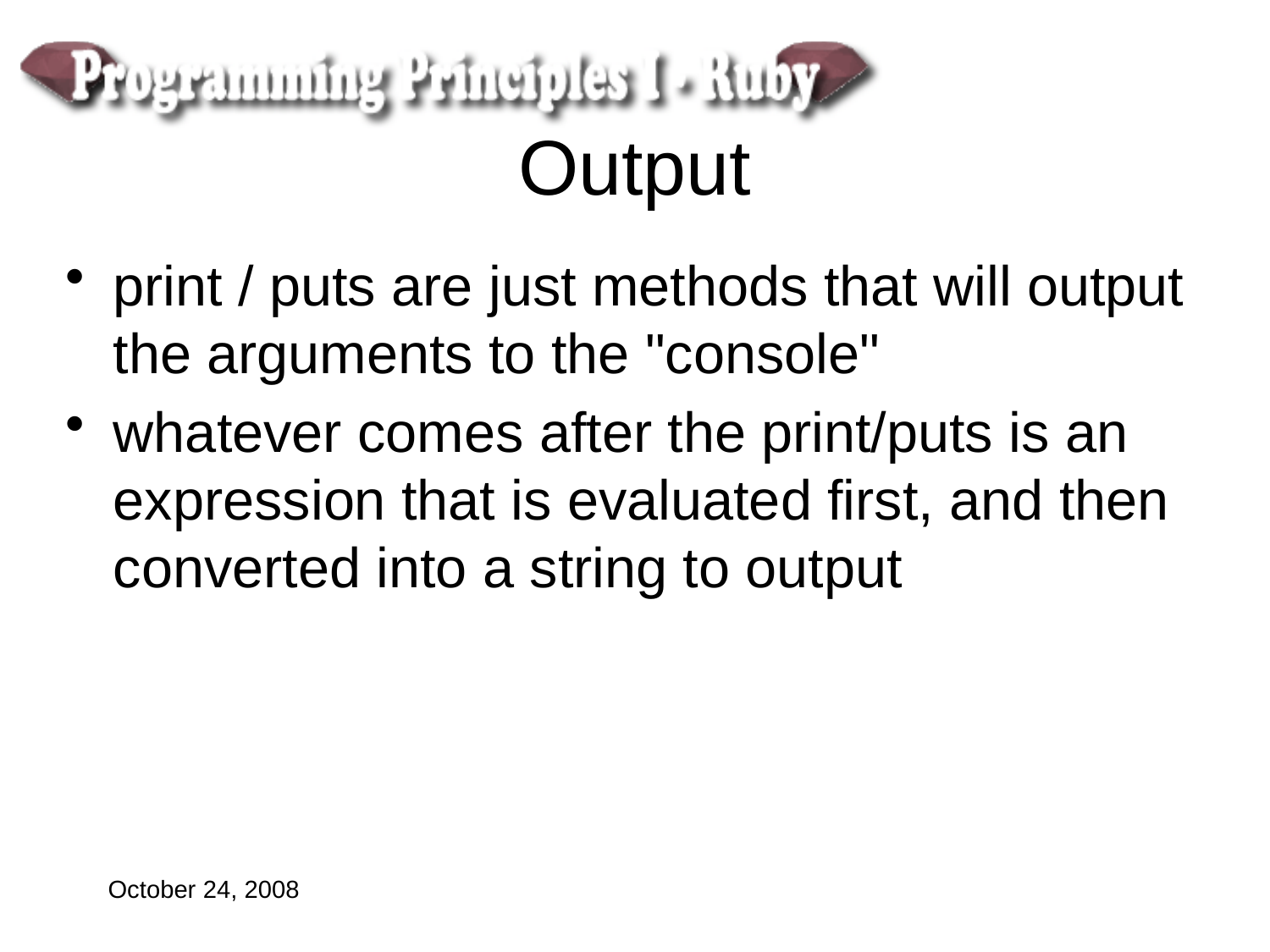

# Output
print / puts are just methods that will output the arguments to the "console"
whatever comes after the print/puts is an expression that is evaluated first, and then converted into a string to output

October 24, 2008